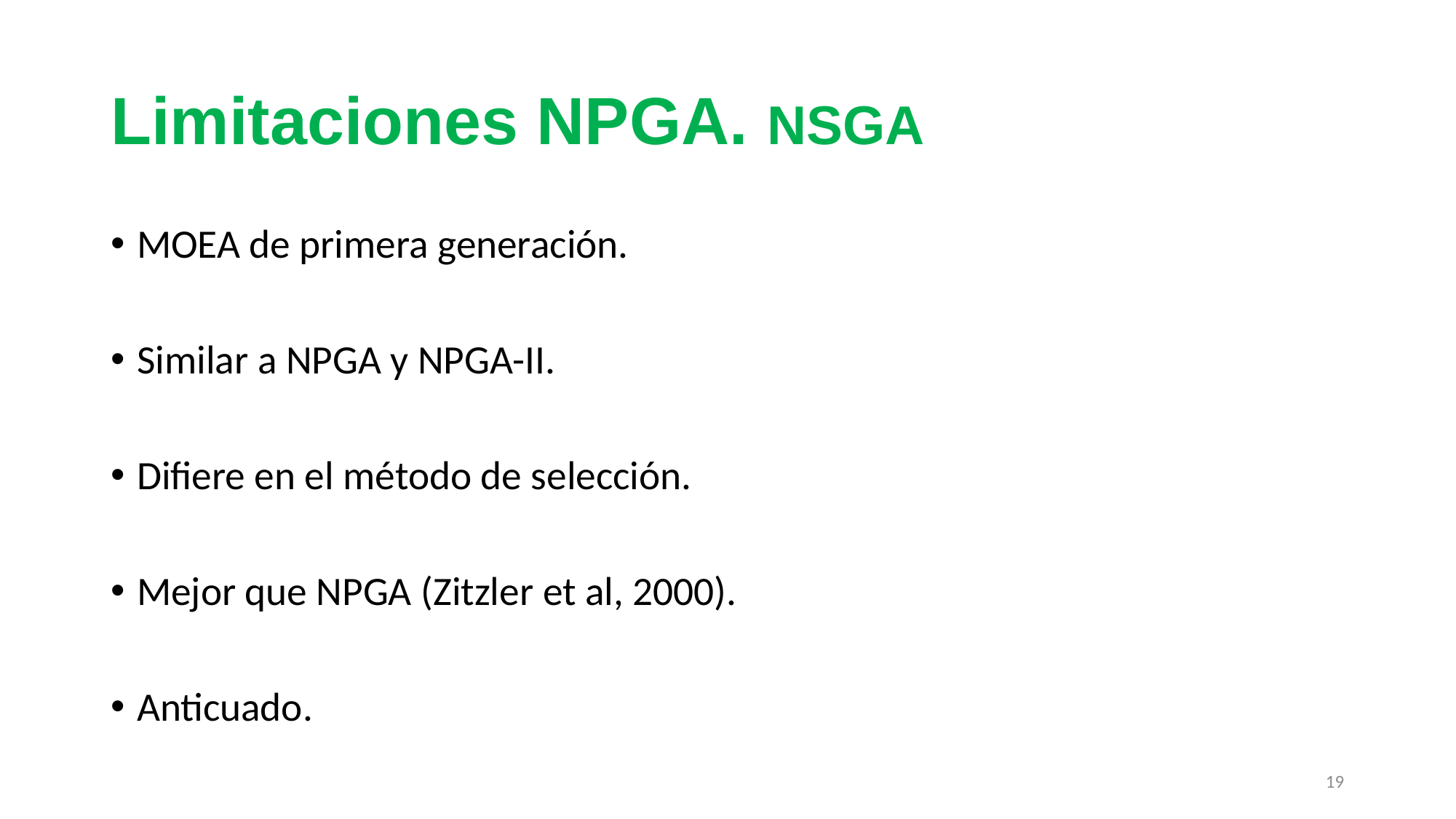

# Limitaciones NPGA. NSGA
MOEA de primera generación.

Similar a NPGA y NPGA-II.

Difiere en el método de selección.

Mejor que NPGA (Zitzler et al, 2000).

Anticuado.

19